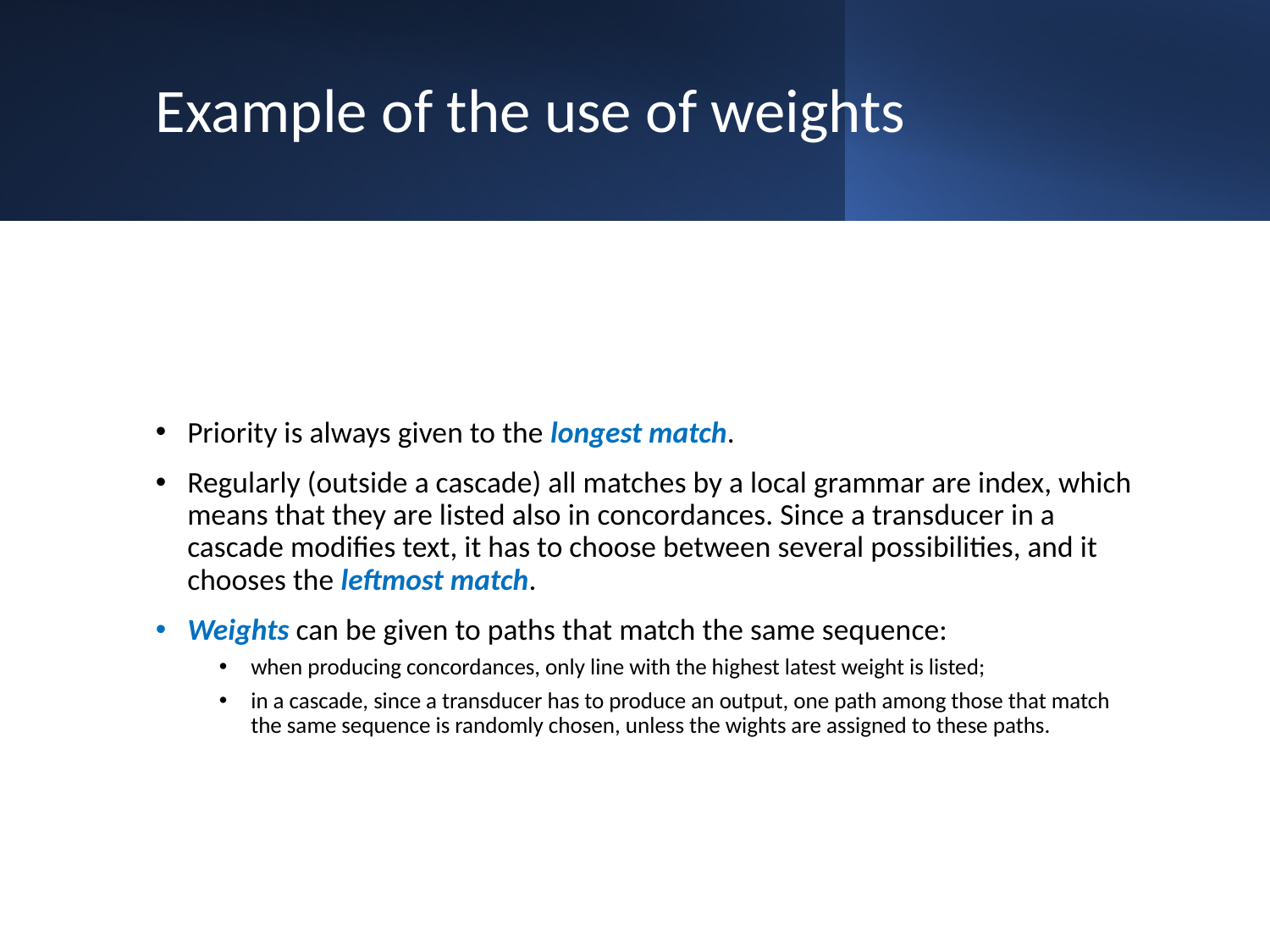

# Example of the use of weights
Priority is always given to the longest match.
Regularly (outside a cascade) all matches by a local grammar are index, which means that they are listed also in concordances. Since a transducer in a cascade modifies text, it has to choose between several possibilities, and it chooses the leftmost match.
Weights can be given to paths that match the same sequence:
when producing concordances, only line with the highest latest weight is listed;
in a cascade, since a transducer has to produce an output, one path among those that match the same sequence is randomly chosen, unless the wights are assigned to these paths.
44